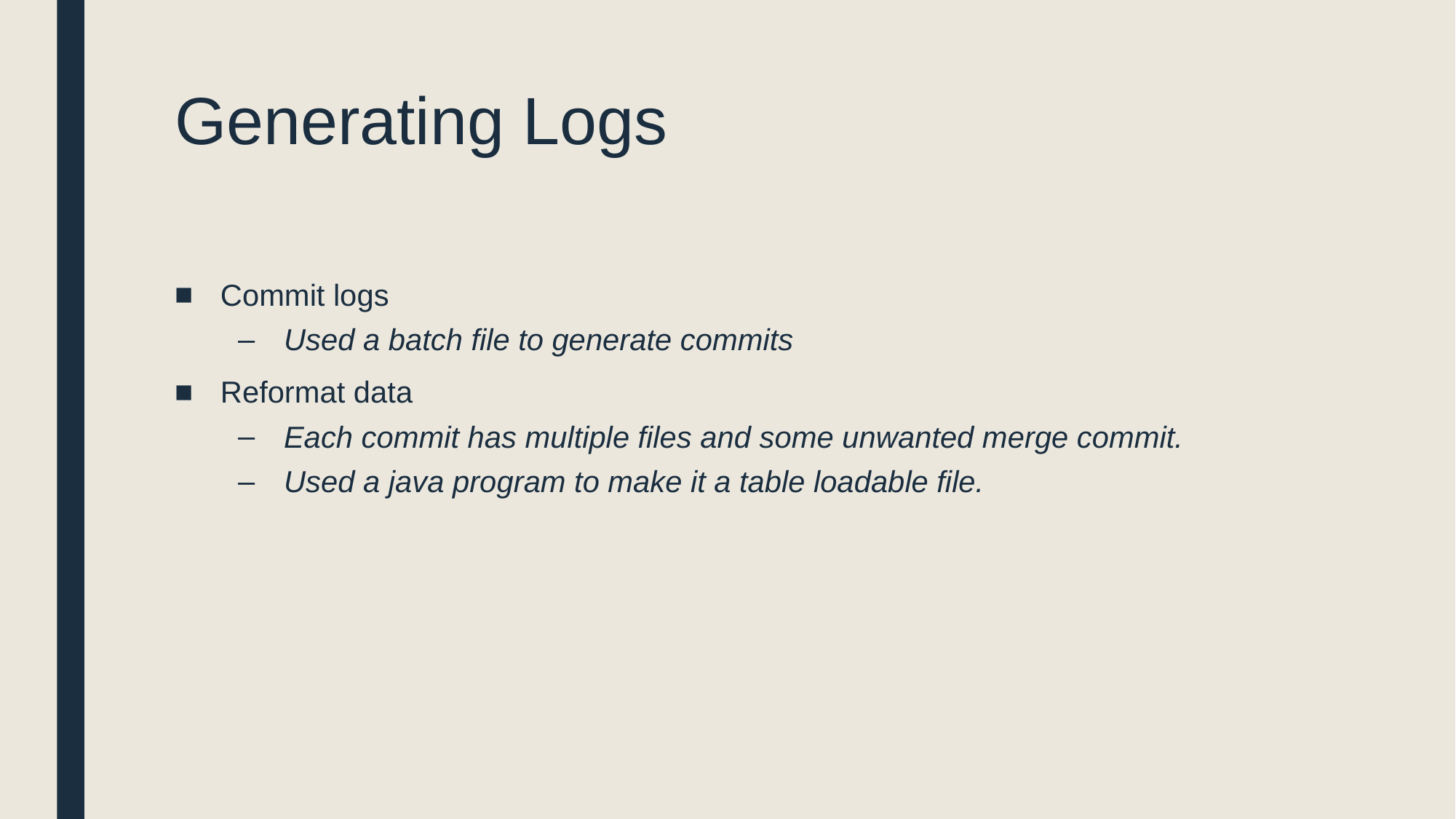

# Generating Logs
Commit logs
Used a batch file to generate commits
Reformat data
Each commit has multiple files and some unwanted merge commit.
Used a java program to make it a table loadable file.